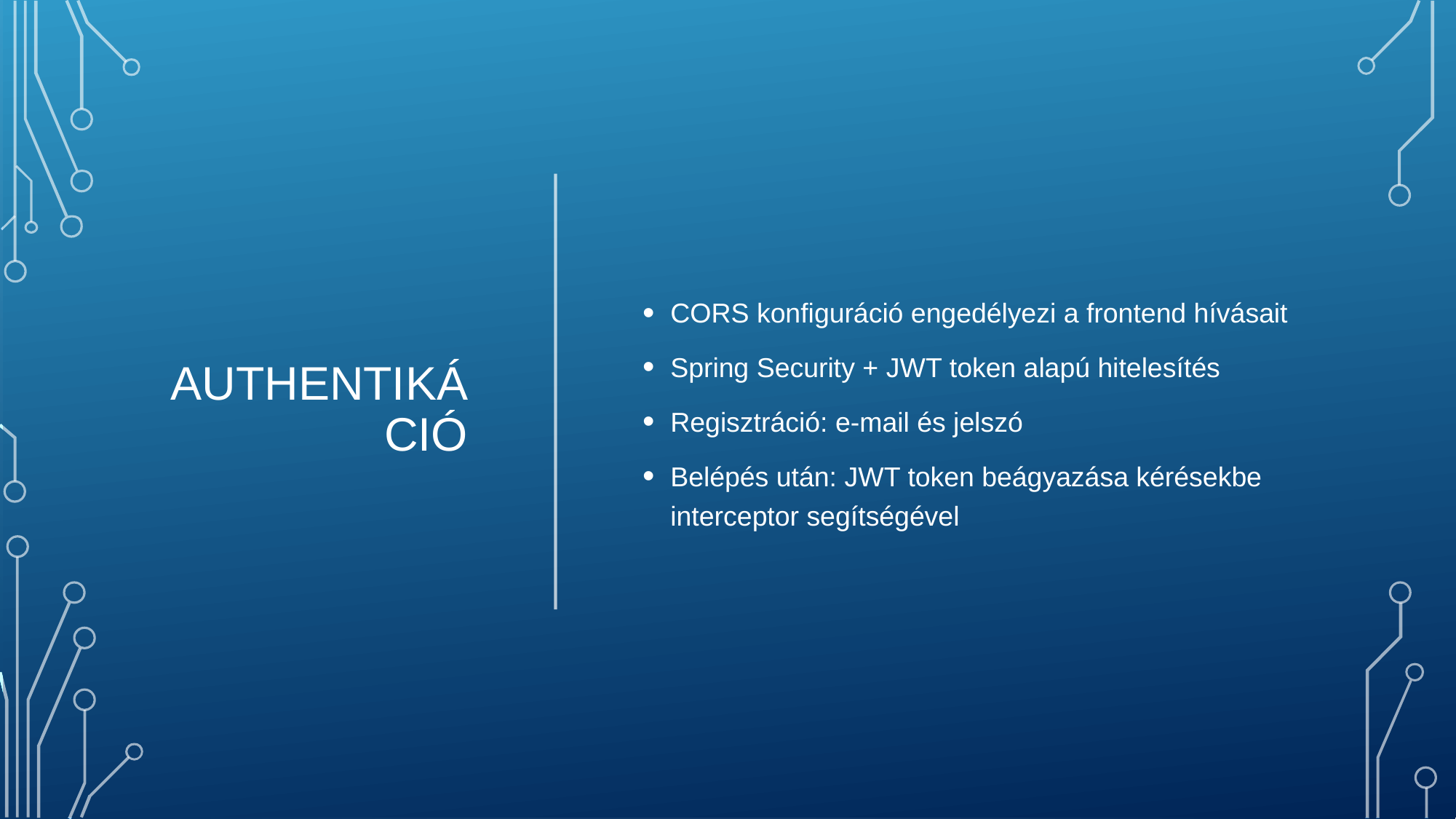

# authentikáció
CORS konfiguráció engedélyezi a frontend hívásait
Spring Security + JWT token alapú hitelesítés
Regisztráció: e-mail és jelszó
Belépés után: JWT token beágyazása kérésekbe interceptor segítségével